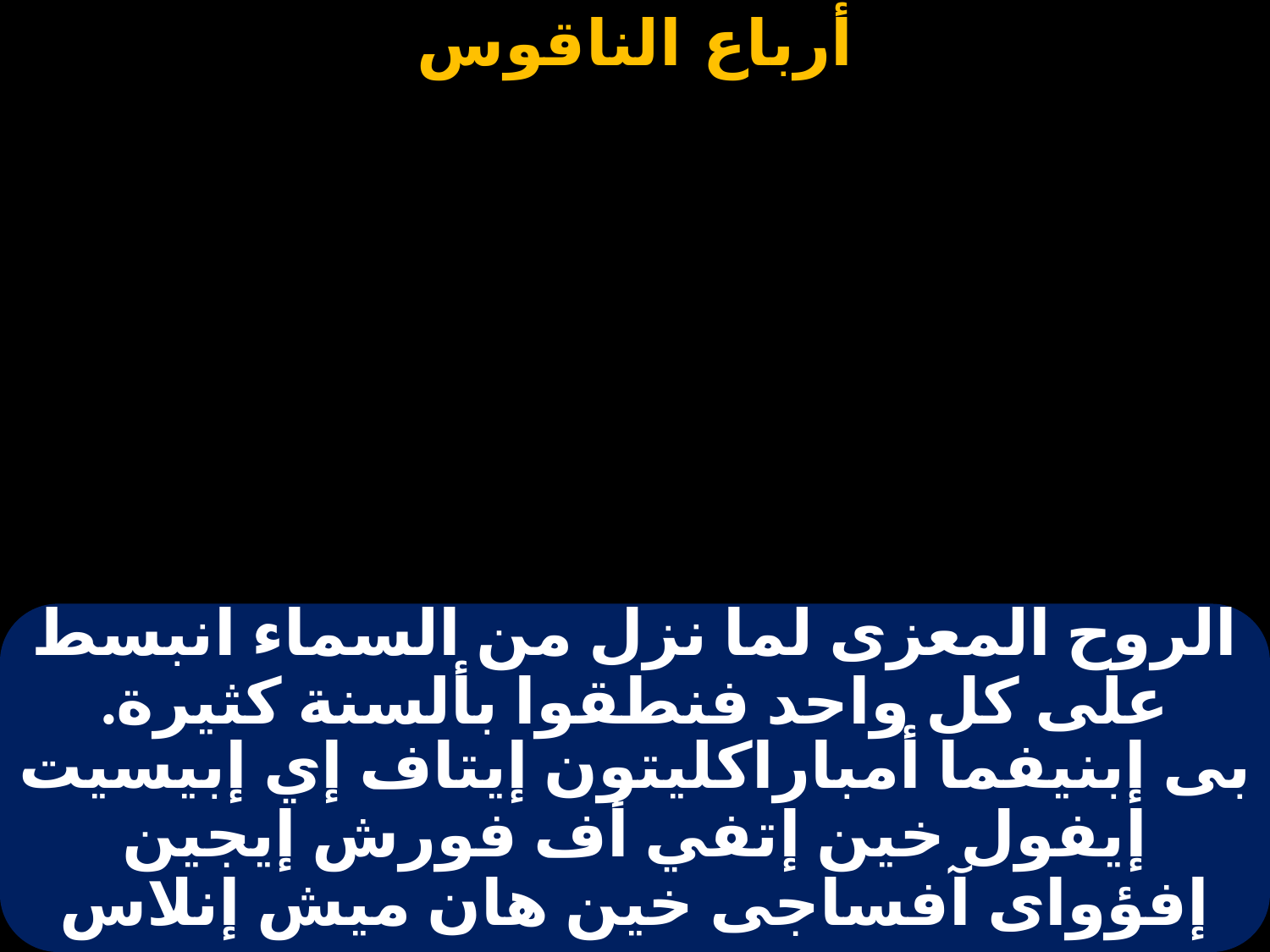

# الروح المعزى لما نزل من السماء انبسط على كل واحد فنطقوا بألسنة كثيرة.

بى إبنيفما أمباراكليتون إيتاف إي إبيسيت إيفول خين إتفي أف فورش إيجين إفؤواى آفساجى خين هان ميش إنلاس